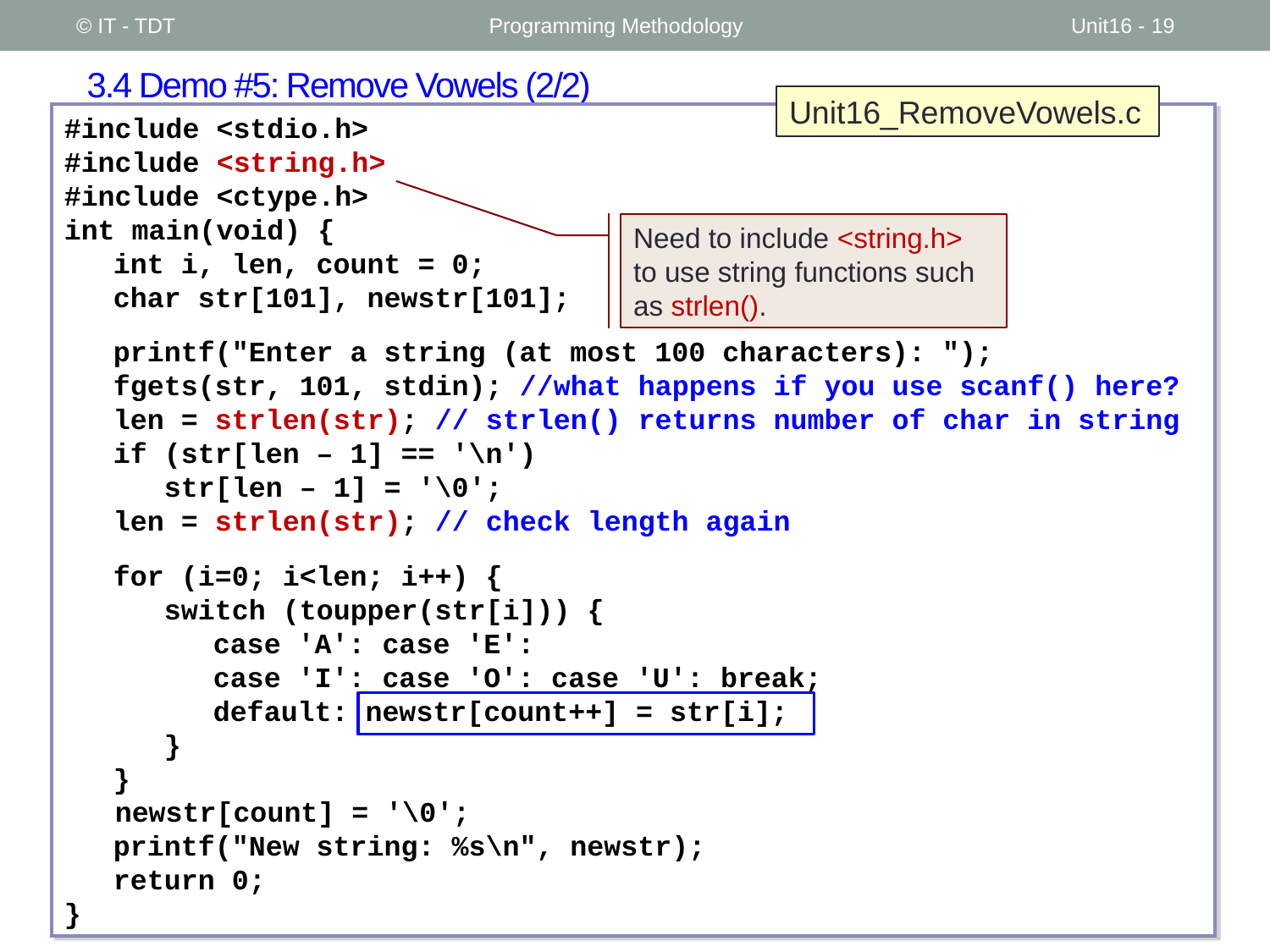

© IT - TDT
Programming Methodology
Unit16 - 19
# 3.4 Demo #5: Remove Vowels (2/2)
Unit16_RemoveVowels.c
#include <stdio.h>
#include <string.h>
#include <ctype.h>
int main(void) {
	int i, len, count = 0;
	char str[101], newstr[101];

	printf("Enter a string (at most 100 characters): ");
	fgets(str, 101, stdin); //what happens if you use scanf() here?
	len = strlen(str); // strlen() returns number of char in string
	if (str[len – 1] == '\n')
		str[len – 1] = '\0';
	len = strlen(str); // check length again

	for (i=0; i<len; i++) {
		switch (toupper(str[i])) {
			case 'A': case 'E':
			case 'I': case 'O': case 'U': break;
			default: newstr[count++] = str[i];
		}
	}
   newstr[count] = '\0';
	printf("New string: %s\n", newstr);
	return 0;
}
Need to include <string.h> to use string functions such as strlen().